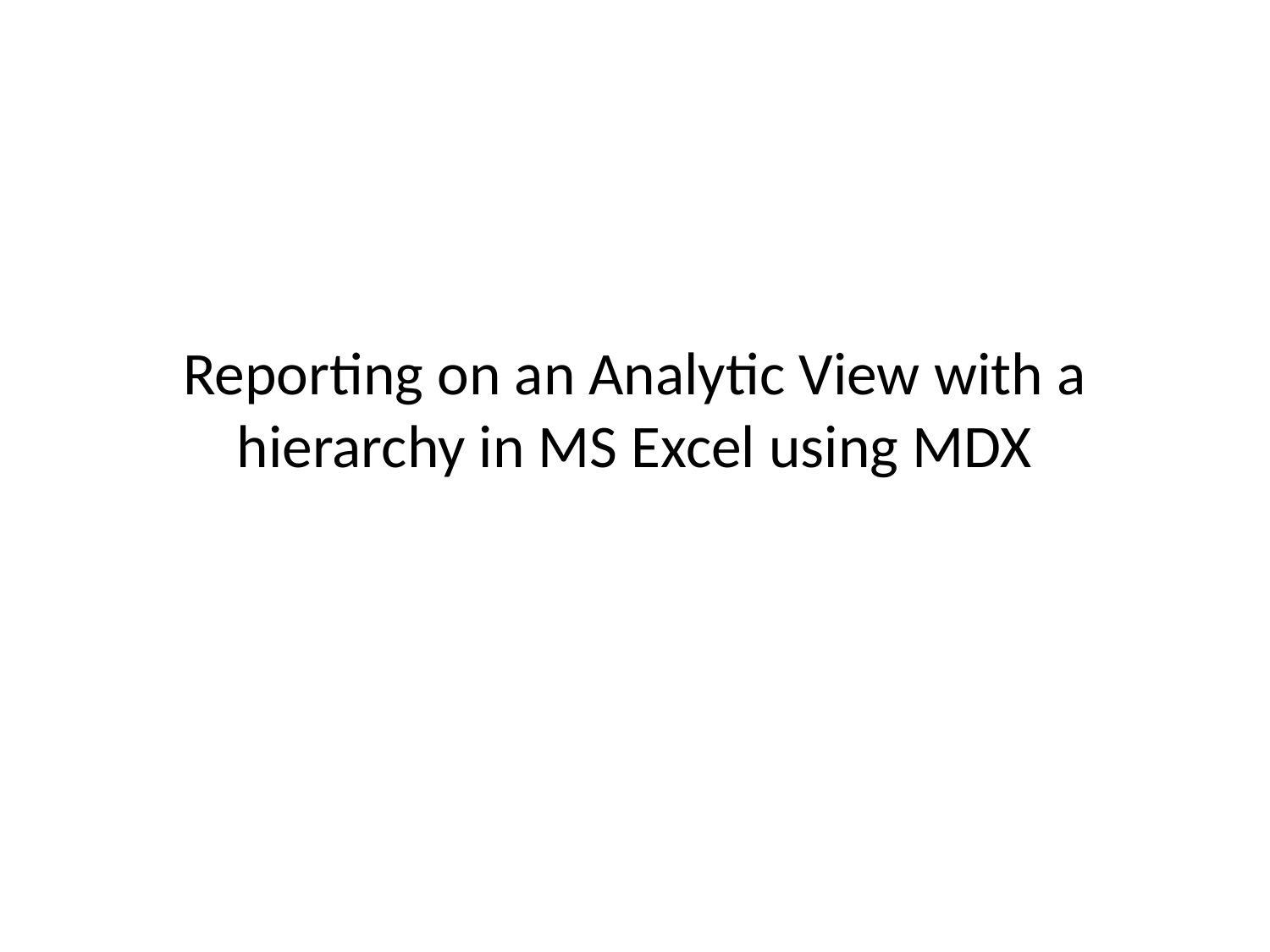

# Reporting on an Analytic View with a hierarchy in MS Excel using MDX